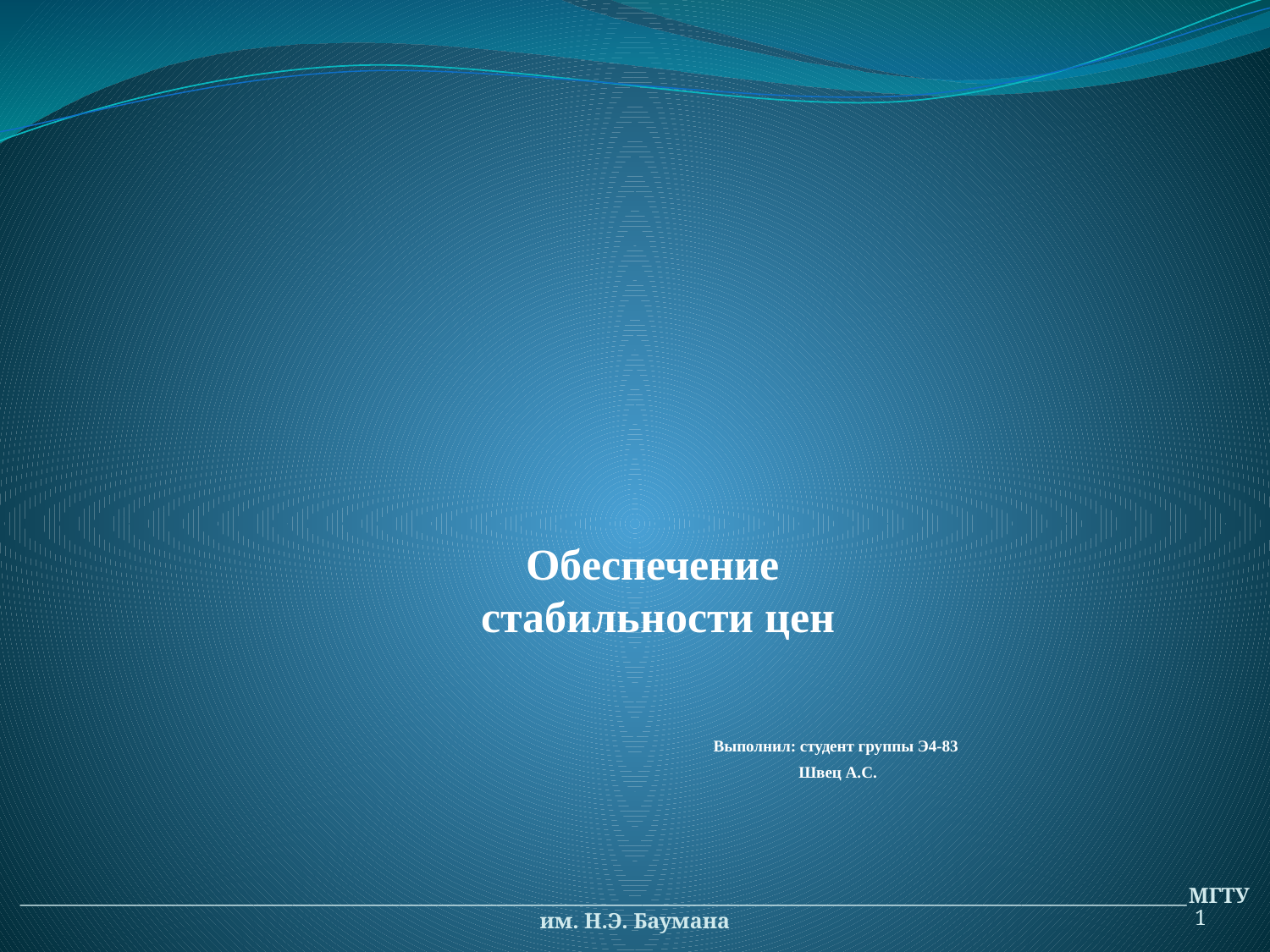

# Обеспечение стабильности цен Выполнил: студент группы Э4-83 Швец А.С.
1
________________________________________________________________________________________________________________________МГТУ им. Н.Э. Баумана